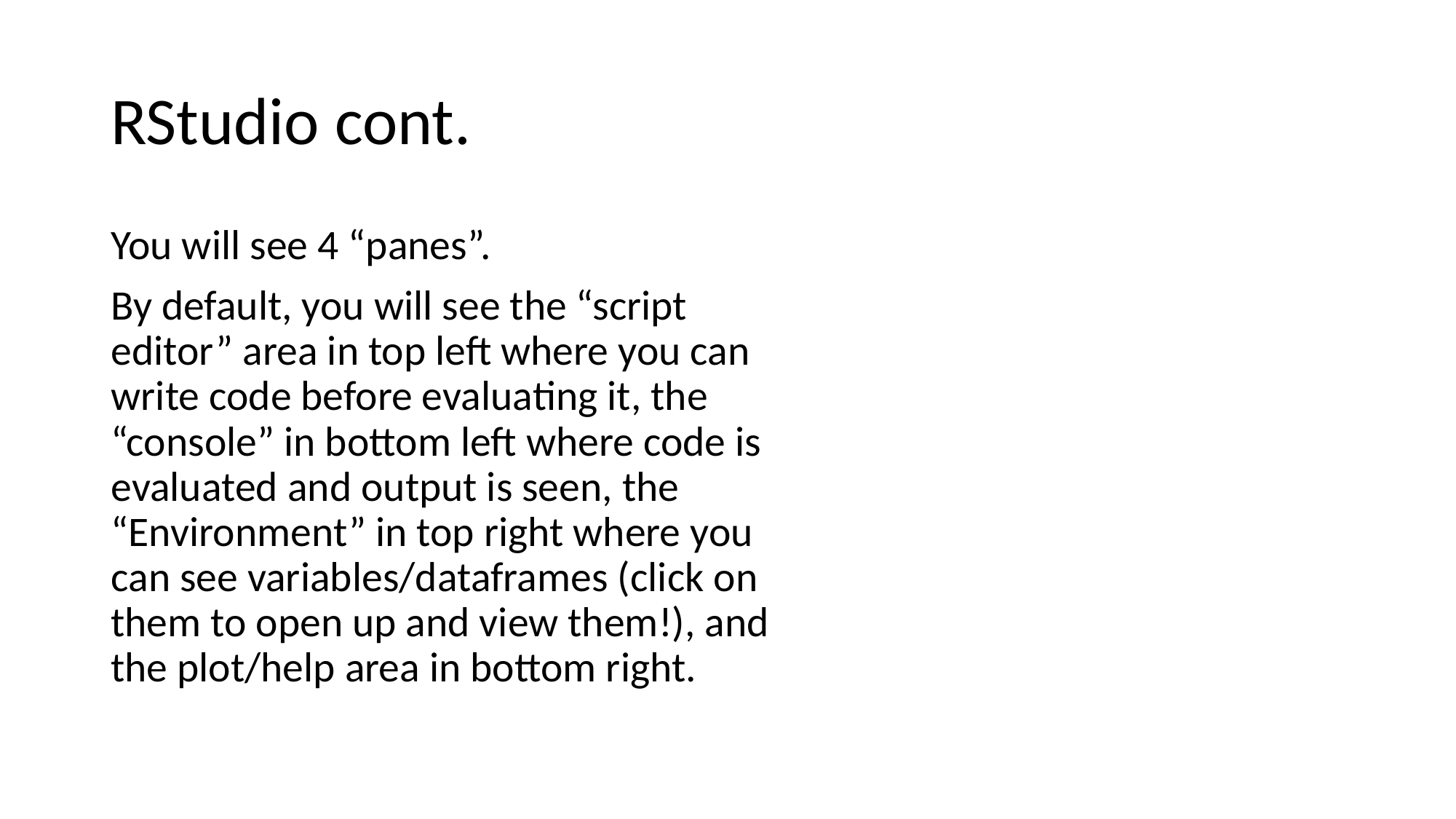

# RStudio cont.
You will see 4 “panes”.
By default, you will see the “script editor” area in top left where you can write code before evaluating it, the “console” in bottom left where code is evaluated and output is seen, the “Environment” in top right where you can see variables/dataframes (click on them to open up and view them!), and the plot/help area in bottom right.